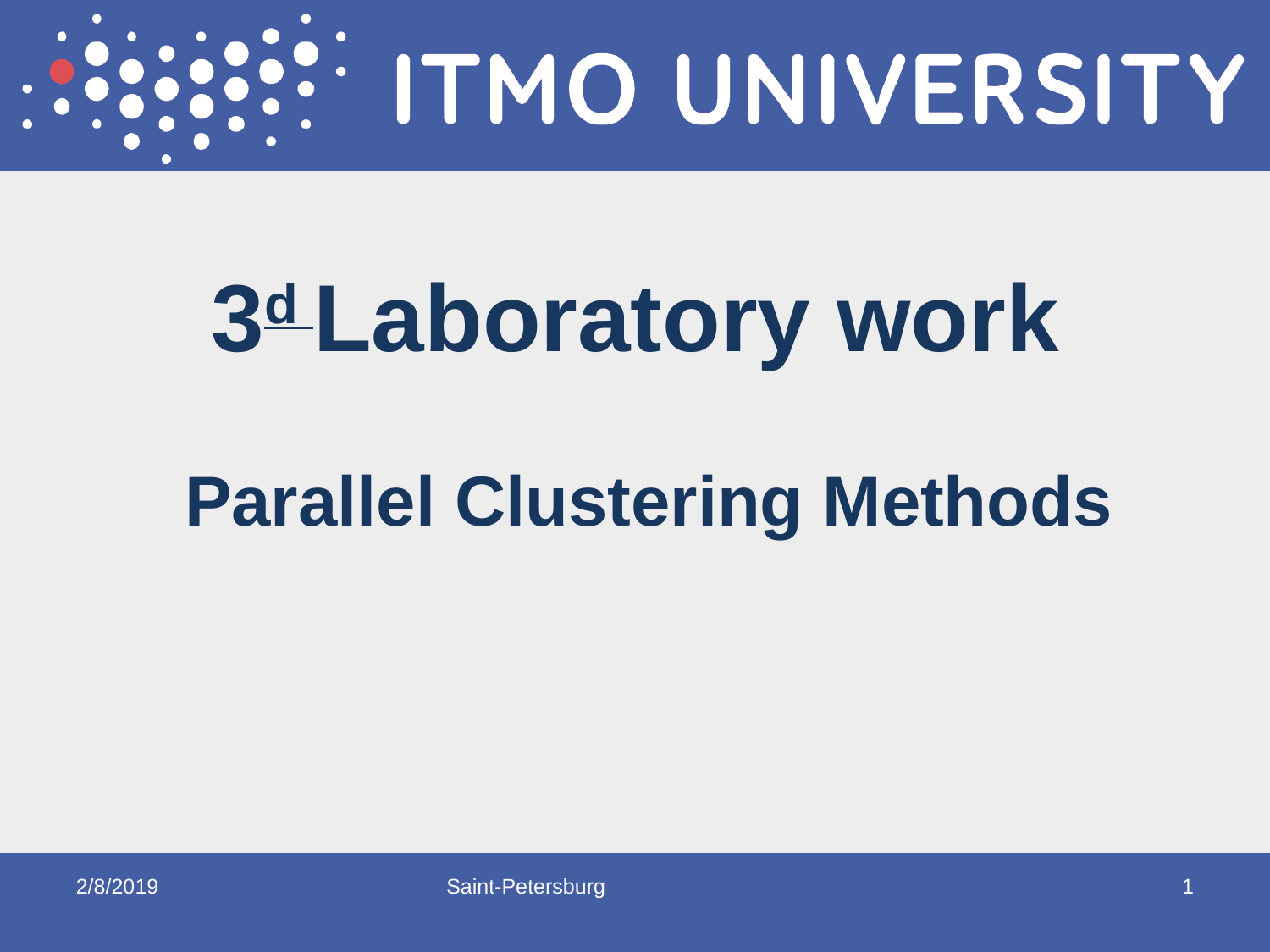

# 3d Laboratory work Parallel Clustering Methods
2/8/2019
Saint-Petersburg
1